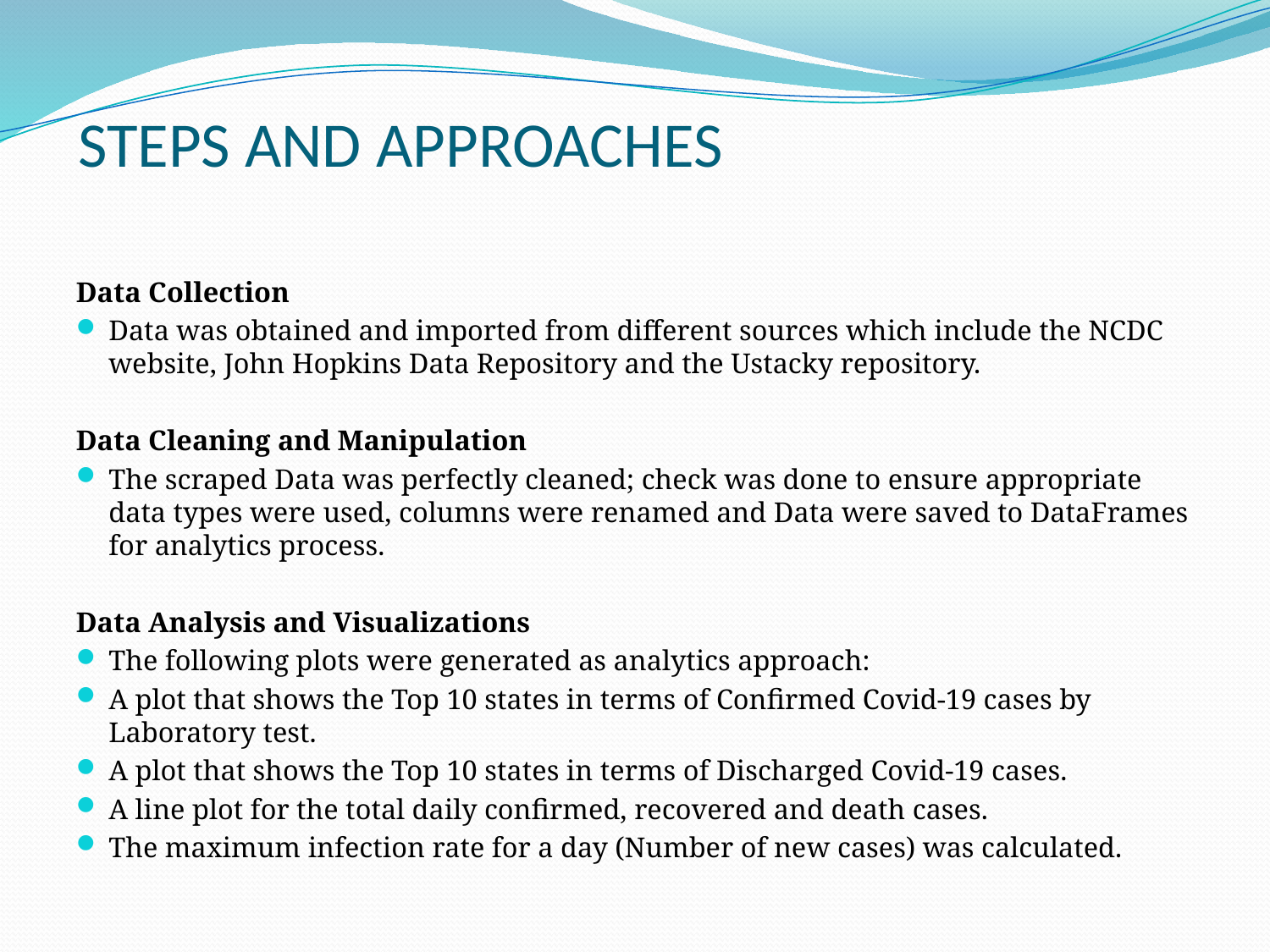

# STEPS AND APPROACHES
Data Collection
Data was obtained and imported from different sources which include the NCDC website, John Hopkins Data Repository and the Ustacky repository.

Data Cleaning and Manipulation
The scraped Data was perfectly cleaned; check was done to ensure appropriate data types were used, columns were renamed and Data were saved to DataFrames for analytics process.

Data Analysis and Visualizations
The following plots were generated as analytics approach:
A plot that shows the Top 10 states in terms of Confirmed Covid-19 cases by Laboratory test.
A plot that shows the Top 10 states in terms of Discharged Covid-19 cases.
A line plot for the total daily confirmed, recovered and death cases.
The maximum infection rate for a day (Number of new cases) was calculated.